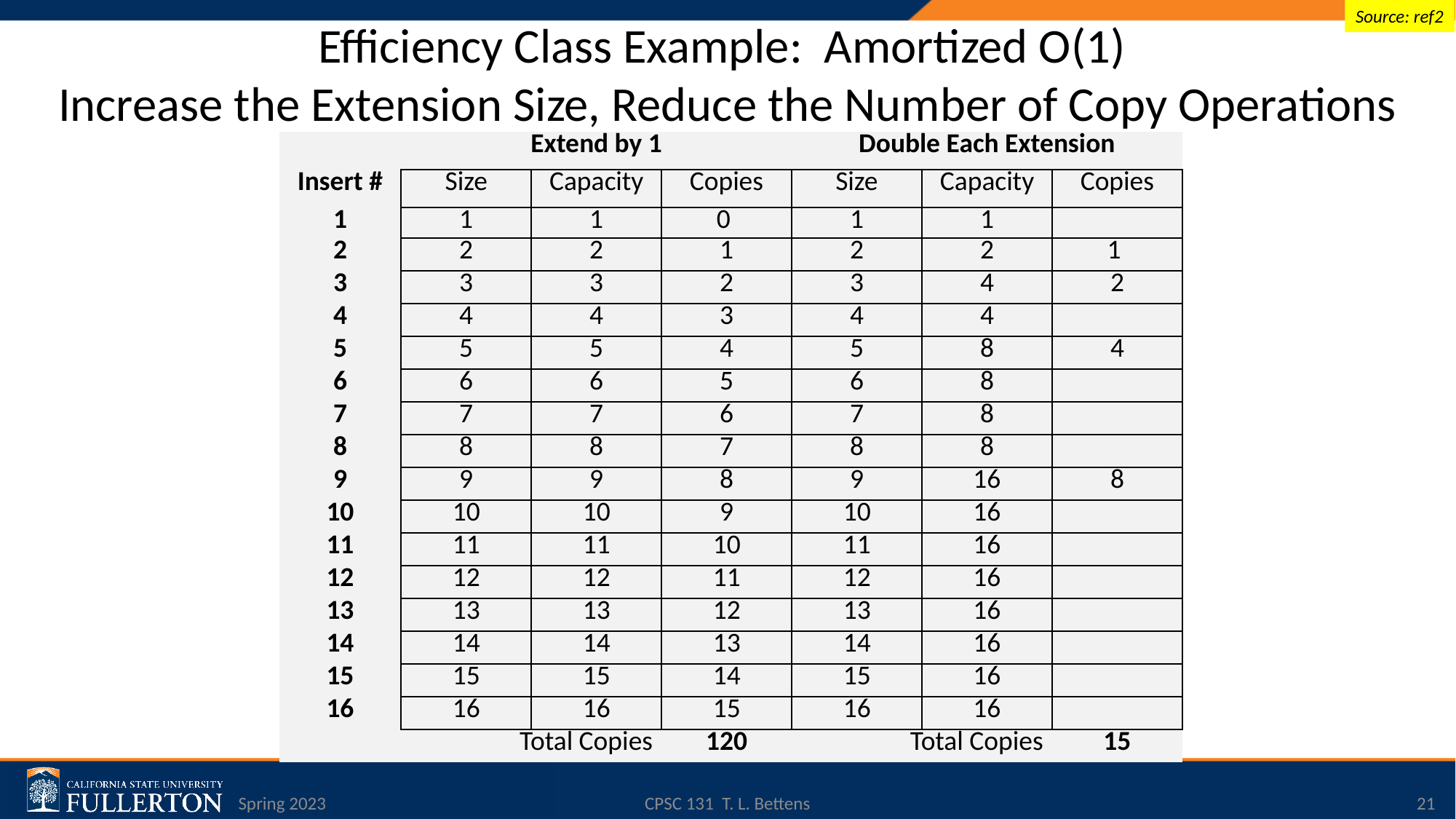

Source: ref2
# Efficiency Class Example:  Amortized O(1) Increase the Extension Size, Reduce the Number of Copy Operations
|  | Extend by 1 |  |  | Double Each Extension |  |  |
| --- | --- | --- | --- | --- | --- | --- |
| Insert # | Size | Capacity | Copies | Size | Capacity | Copies |
| 1 | 1 | 1 | 0 | 1 | 1 |  |
| 2 | 2 | 2 | 1 | 2 | 2 | 1 |
| 3 | 3 | 3 | 2 | 3 | 4 | 2 |
| 4 | 4 | 4 | 3 | 4 | 4 |  |
| 5 | 5 | 5 | 4 | 5 | 8 | 4 |
| 6 | 6 | 6 | 5 | 6 | 8 |  |
| 7 | 7 | 7 | 6 | 7 | 8 |  |
| 8 | 8 | 8 | 7 | 8 | 8 |  |
| 9 | 9 | 9 | 8 | 9 | 16 | 8 |
| 10 | 10 | 10 | 9 | 10 | 16 |  |
| 11 | 11 | 11 | 10 | 11 | 16 |  |
| 12 | 12 | 12 | 11 | 12 | 16 |  |
| 13 | 13 | 13 | 12 | 13 | 16 |  |
| 14 | 14 | 14 | 13 | 14 | 16 |  |
| 15 | 15 | 15 | 14 | 15 | 16 |  |
| 16 | 16 | 16 | 15 | 16 | 16 |  |
|  | Total Copies |  | 120 | Total Copies |  | 15 |
Spring 2023
CPSC 131  T. L. Bettens
21